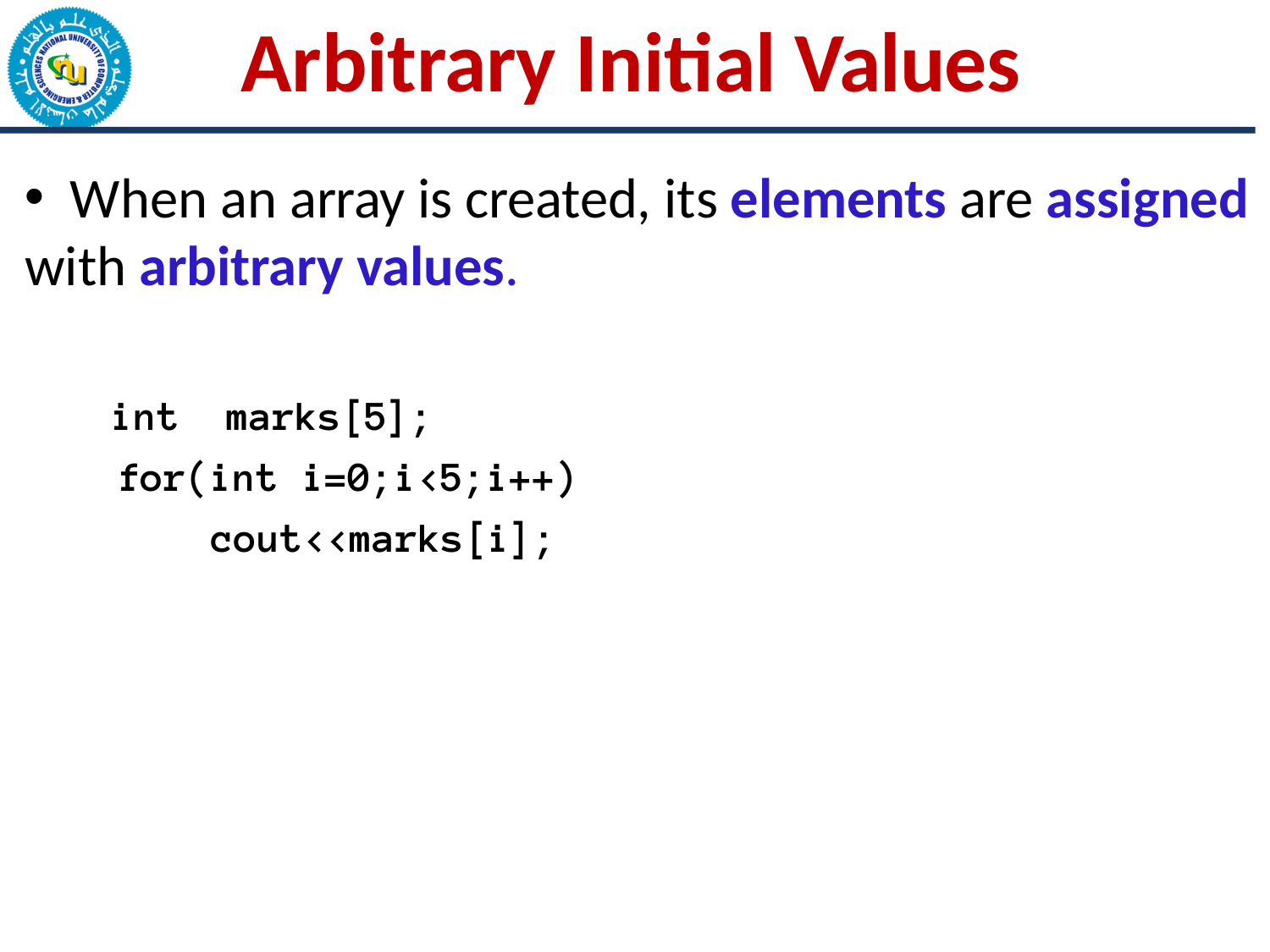

# Arbitrary Initial Values

When an array is created, its elements are assigned
with arbitrary values.

int marks[5];  for(int i=0;i<5;i++)
cout<<marks[i];